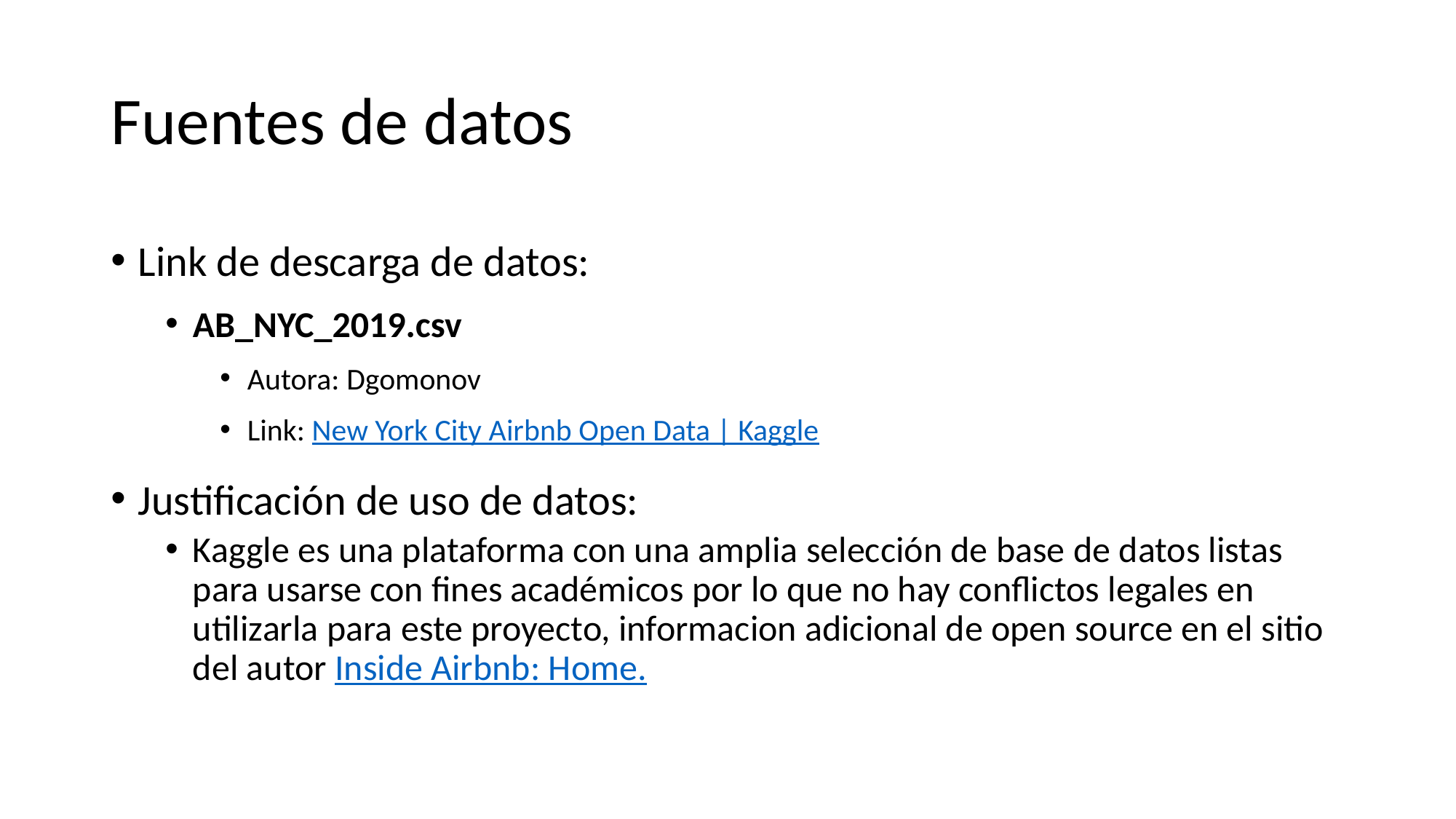

# Fuentes de datos
Link de descarga de datos:
AB_NYC_2019.csv
Autora: Dgomonov
Link: New York City Airbnb Open Data | Kaggle
Justificación de uso de datos:
Kaggle es una plataforma con una amplia selección de base de datos listas para usarse con fines académicos por lo que no hay conflictos legales en utilizarla para este proyecto, informacion adicional de open source en el sitio del autor Inside Airbnb: Home.